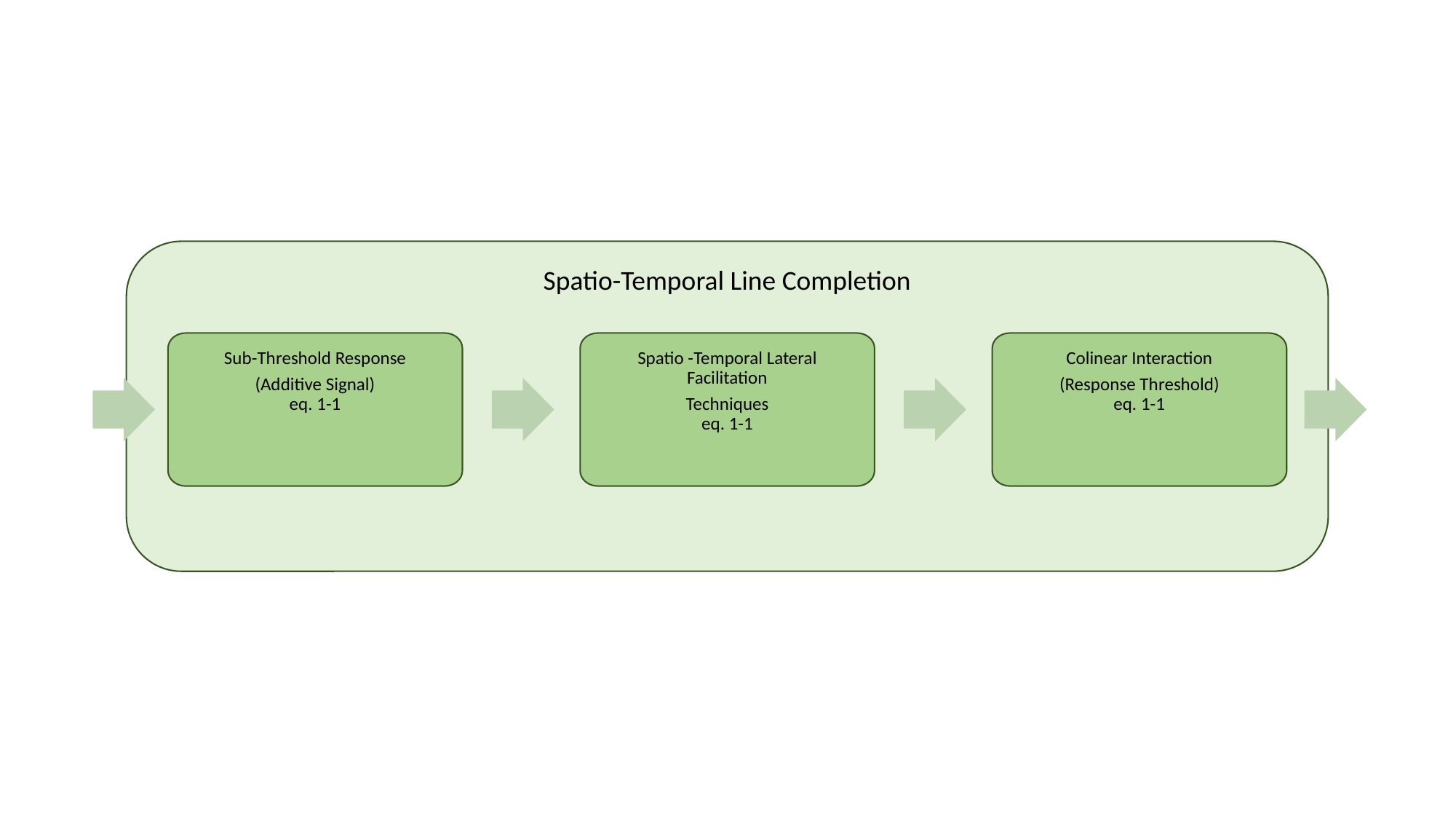

Spatio-Temporal Line Completion
Sub-Threshold Response
(Additive Signal)
eq. 1-1

Spatio -Temporal Lateral Facilitation
Techniques
eq. 1-1

Colinear Interaction
(Response Threshold)
eq. 1-1